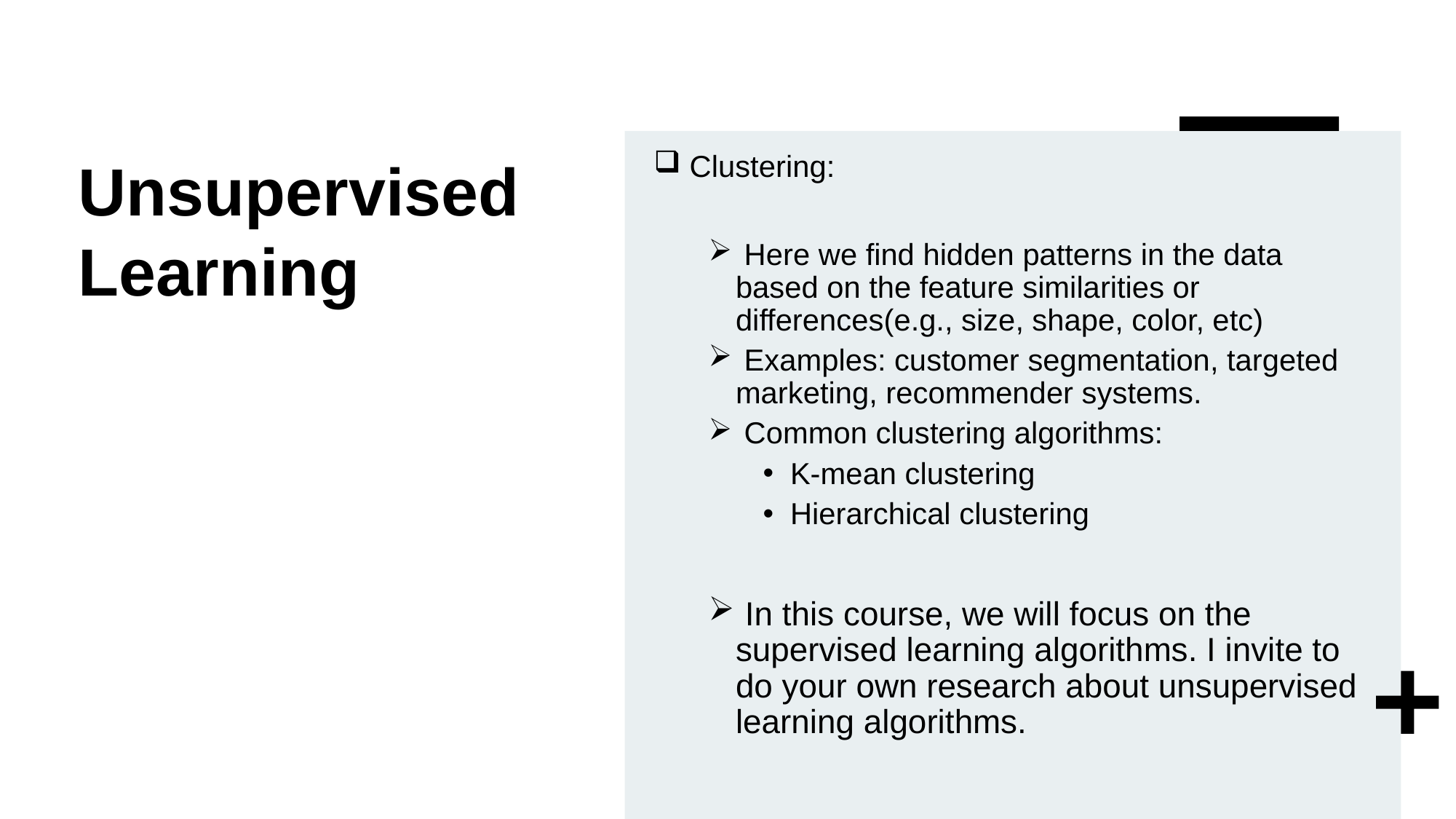

# Unsupervised Learning
 Clustering:

 Here we find hidden patterns in the data based on the feature similarities or differences(e.g., size, shape, color, etc)
 Examples: customer segmentation, targeted marketing, recommender systems.
 Common clustering algorithms:
K-mean clustering
Hierarchical clustering

 In this course, we will focus on the supervised learning algorithms. I invite to do your own research about unsupervised learning algorithms.